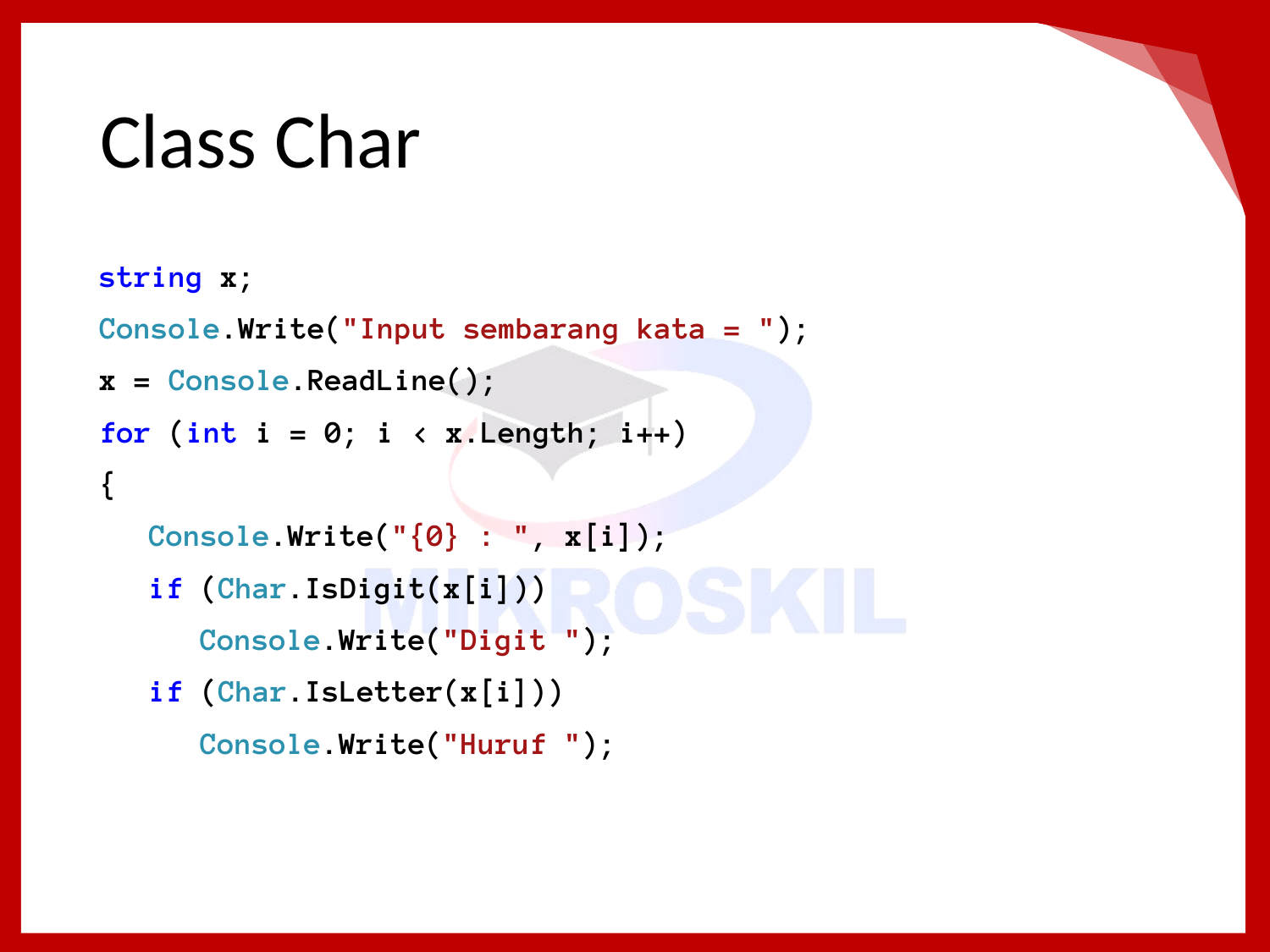

# Class Char
string x;
Console.Write("Input sembarang kata = ");
x = Console.ReadLine();
for (int i = 0; i < x.Length; i++)
{
Console.Write("{0} : ", x[i]);
if (Char.IsDigit(x[i]))
Console.Write("Digit ");
if (Char.IsLetter(x[i]))
Console.Write("Huruf ");